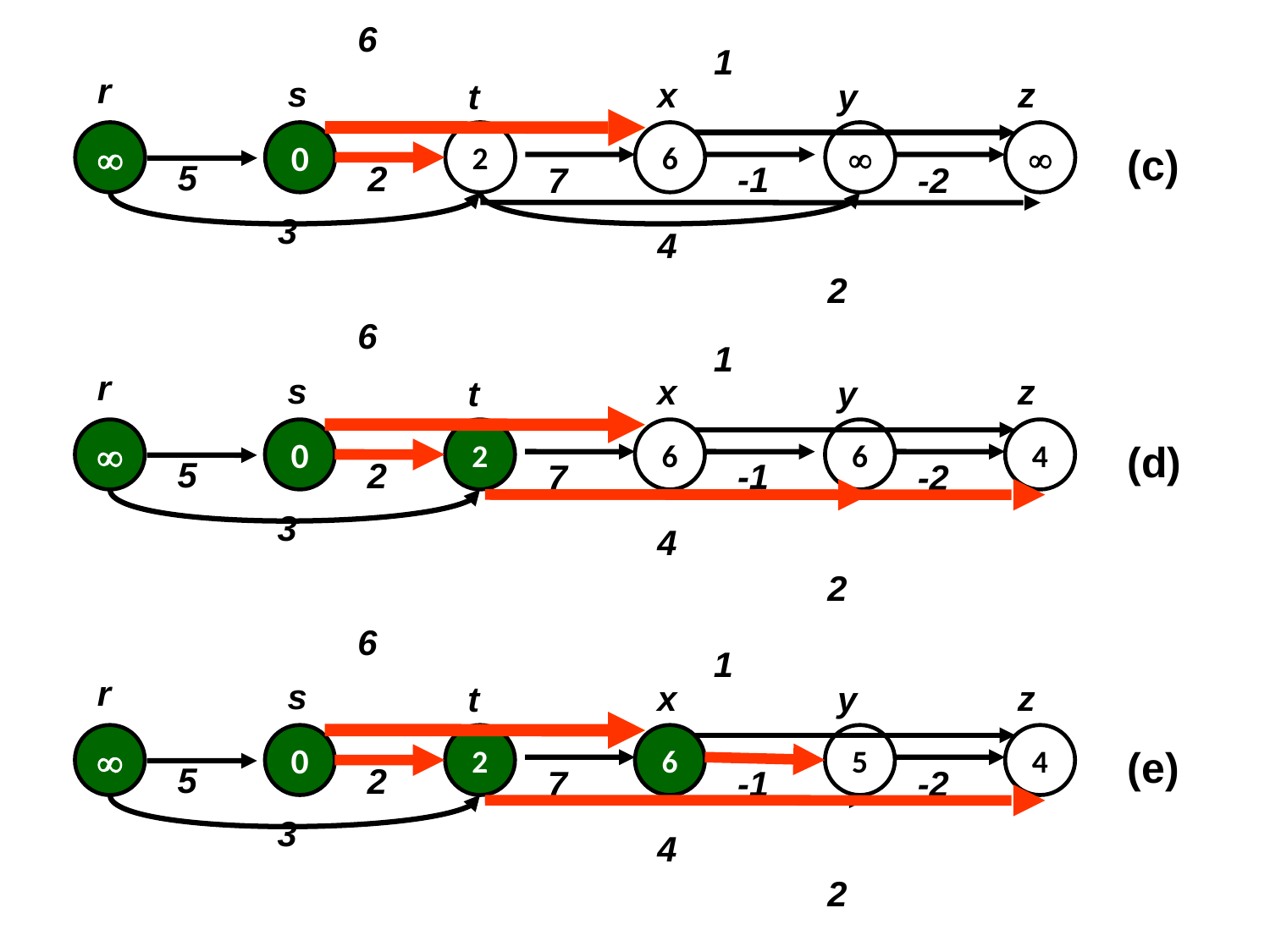

6
1
r
s
x
z
t
y
∞
0
2
6
∞
∞
(c)
5
2
-1
7
-2

3
4
2
6
1
r
s
x
z
t
y
∞
0
2
6
6
4
(d)
5
2
-1
7
-2

3
4
2
6
1
r
s
x
z
t
y
∞
0
2
6
5
4
(e)
5
2
7
-1
-2

3
4
2